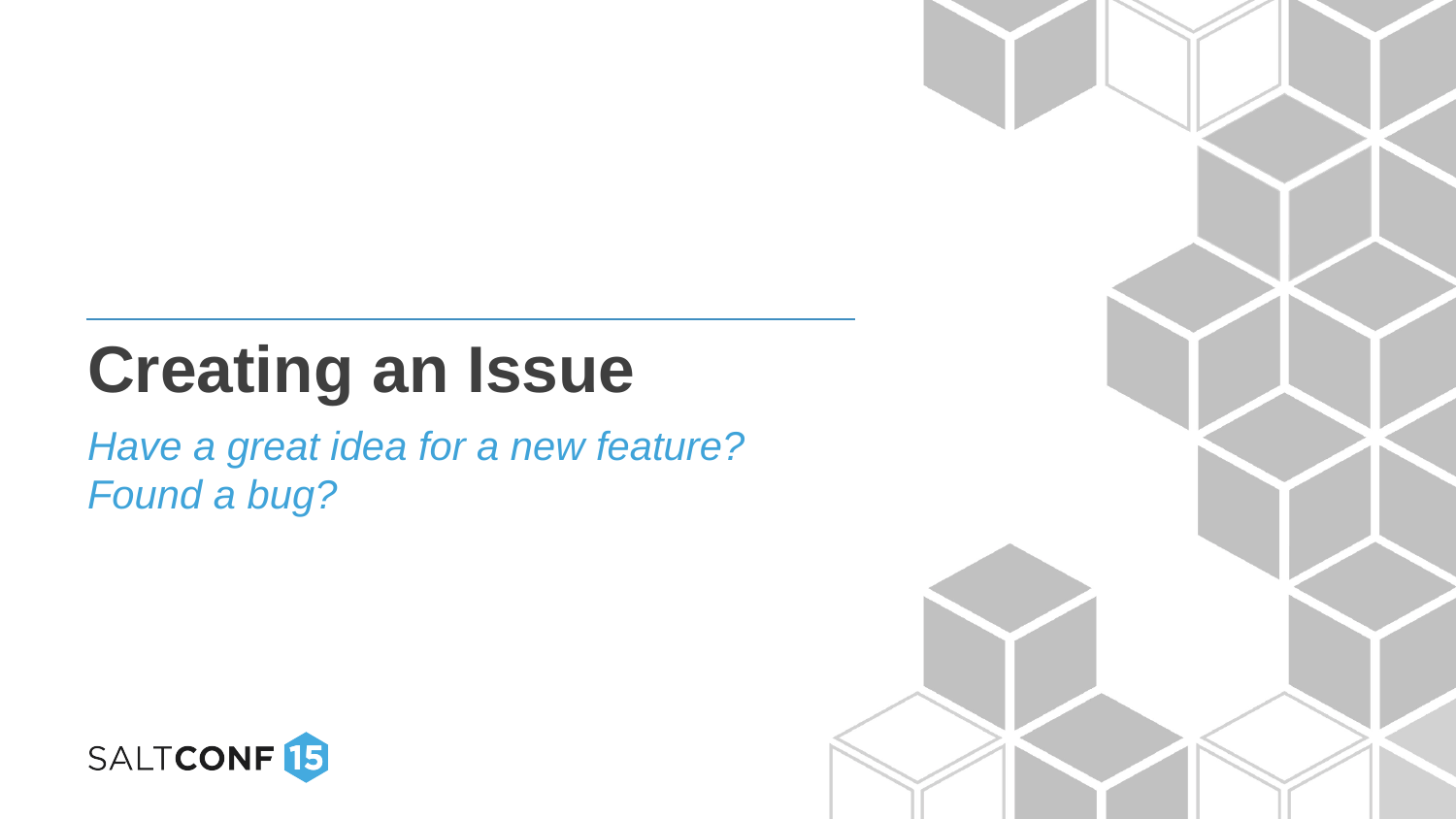

# Creating an Issue
Have a great idea for a new feature?
Found a bug?